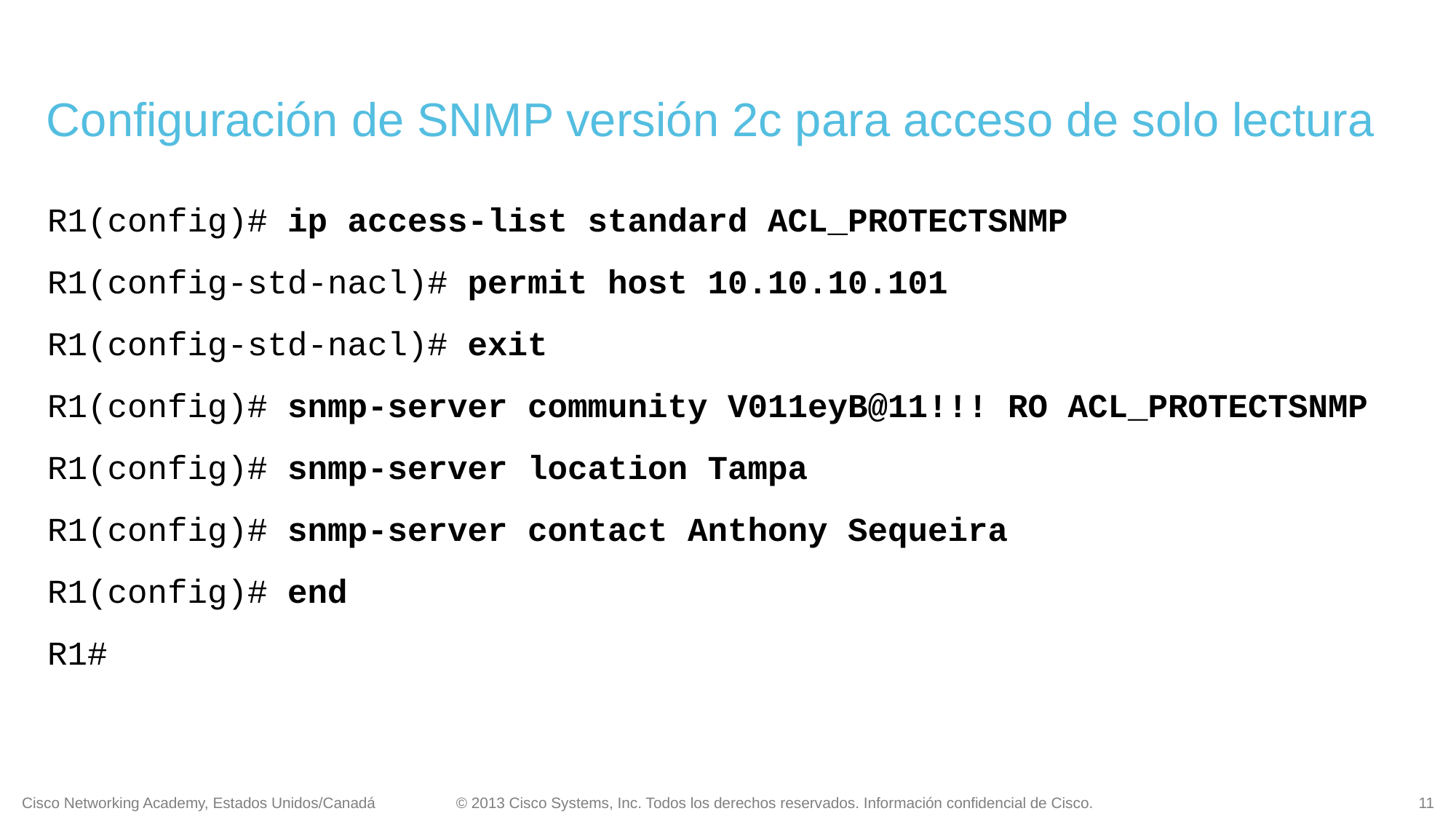

# Configuración de SNMP versión 2c para acceso de solo lectura
R1(config)# ip access-list standard ACL_PROTECTSNMP
R1(config-std-nacl)# permit host 10.10.10.101
R1(config-std-nacl)# exit
R1(config)# snmp-server community V011eyB@11!!! RO ACL_PROTECTSNMP
R1(config)# snmp-server location Tampa
R1(config)# snmp-server contact Anthony Sequeira
R1(config)# end
R1#